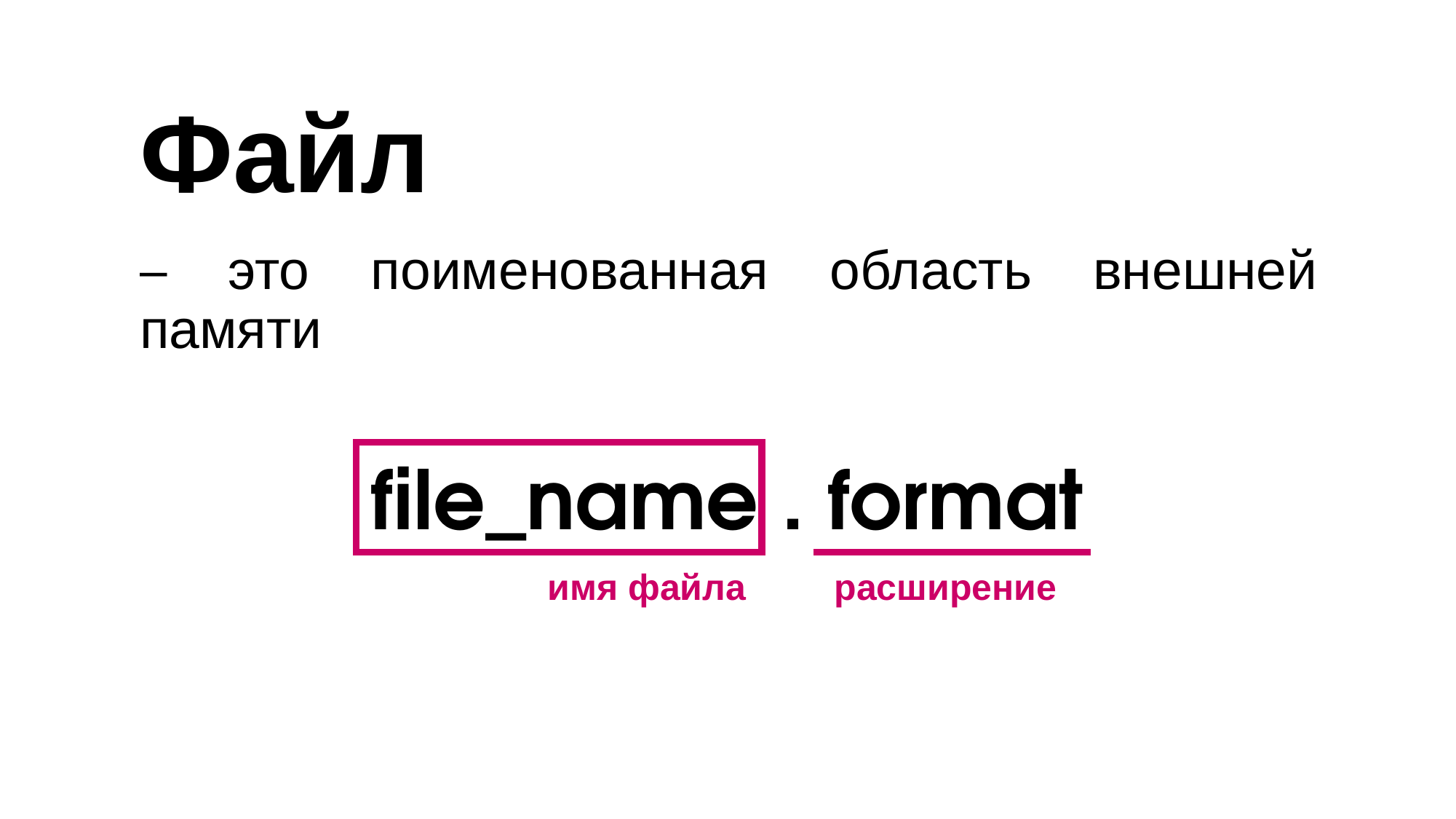

# Файл
– это поименованная область внешней памяти
file_name . format

расширение
имя файла